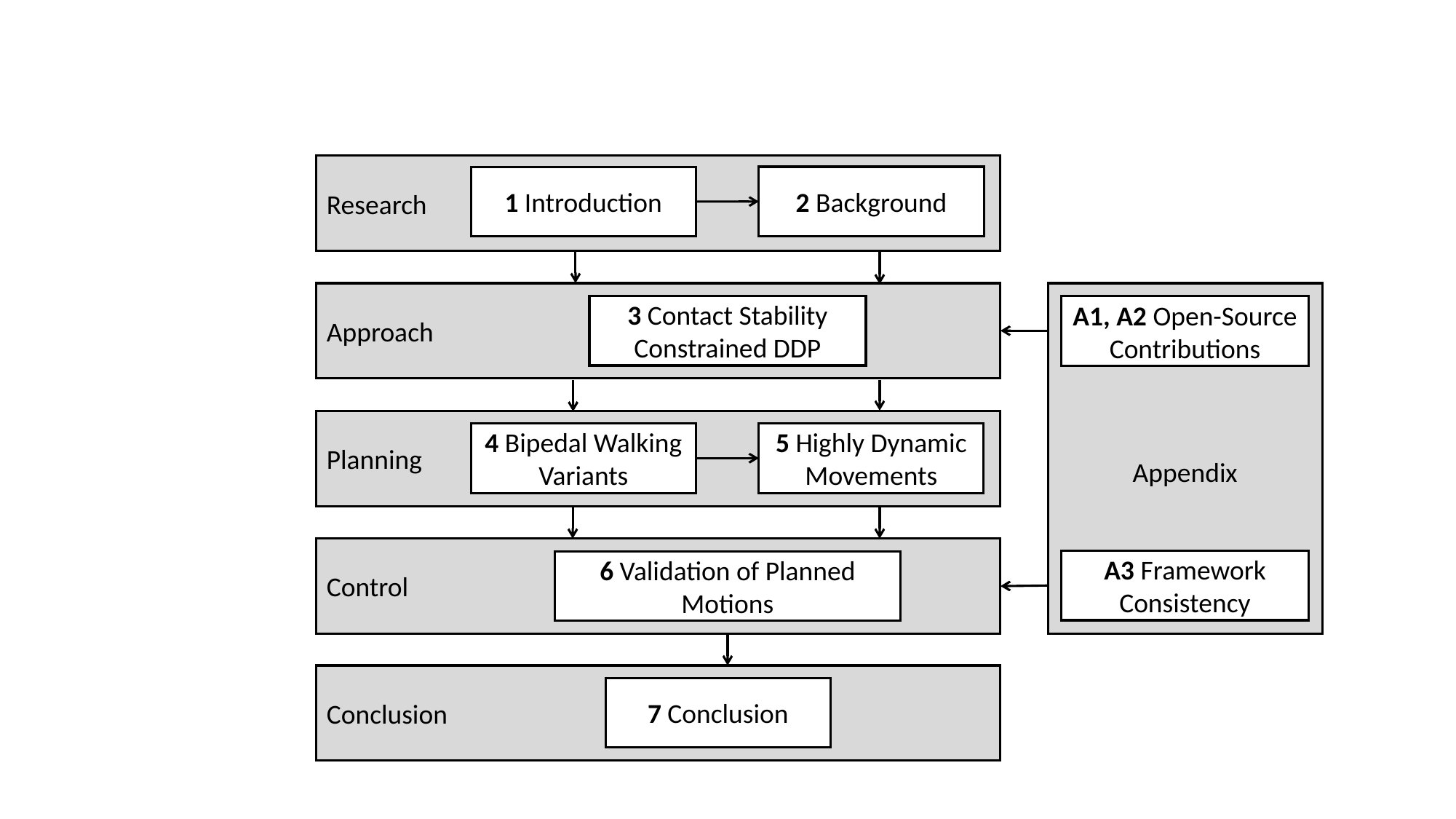

Research
2 Background
1 Introduction
Approach

Appendix
3 Contact Stability Constrained DDP
A1, A2 Open-Source Contributions
Planning
4 Bipedal Walking Variants
5 Highly Dynamic Movements
Control
A3 Framework Consistency
6 Validation of Planned Motions
Conclusion
7 Conclusion